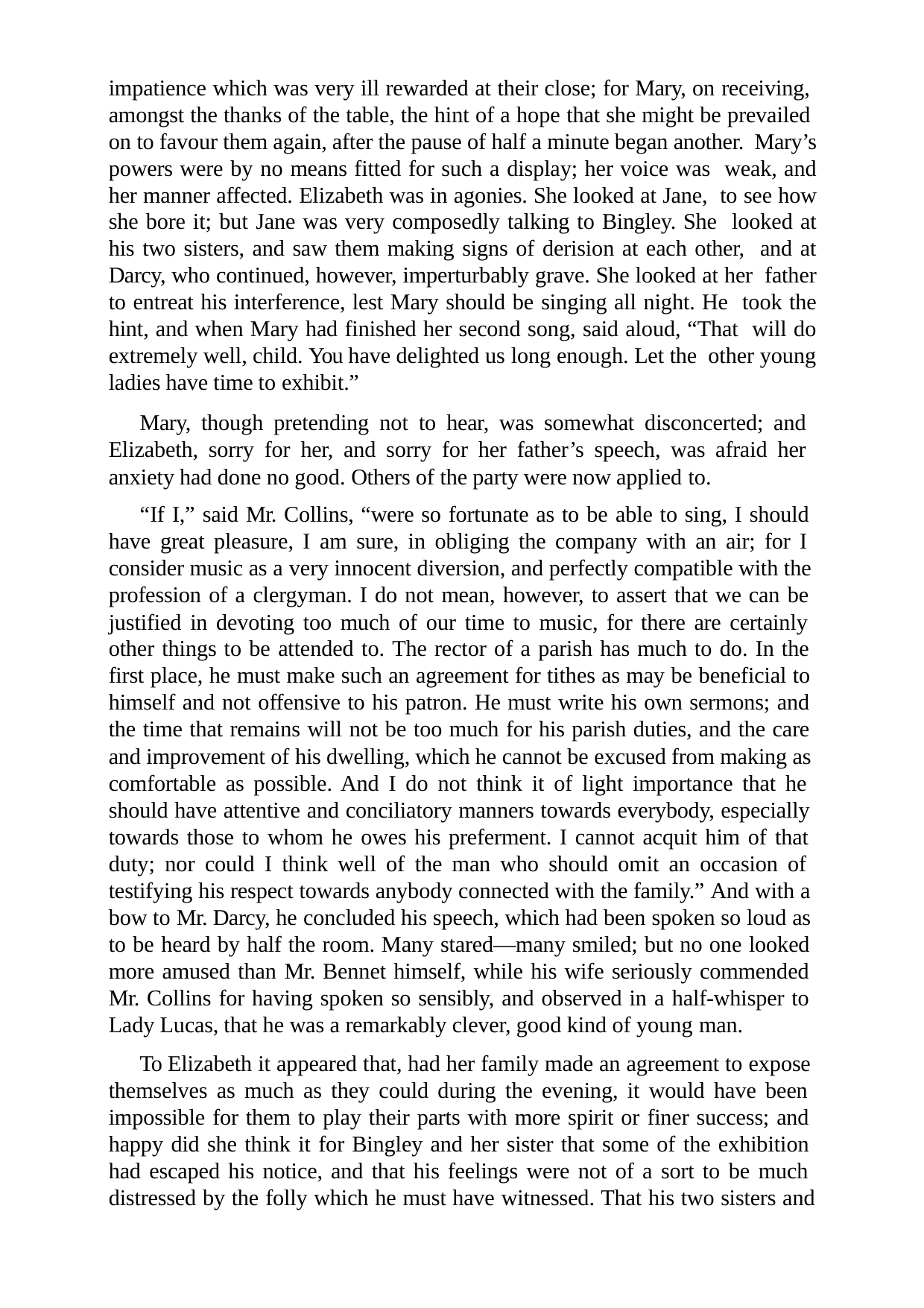

impatience which was very ill rewarded at their close; for Mary, on receiving,  amongst the thanks of the table, the hint of a hope that she might be prevailed  on to favour them again, after the pause of half a minute began another.  Mary’s powers were by no means fitted for such a display; her voice was  weak, and her manner affected. Elizabeth was in agonies. She looked at Jane,  to see how she bore it; but Jane was very composedly talking to Bingley. She  looked at his two sisters, and saw them making signs of derision at each other,  and at Darcy, who continued, however, imperturbably grave. She looked at her  father to entreat his interference, lest Mary should be singing all night. He  took the hint, and when Mary had finished her second song, said aloud, “That  will do extremely well, child. You have delighted us long enough. Let the  other young ladies have time to exhibit.”
Mary, though pretending not to hear, was somewhat disconcerted; and  Elizabeth, sorry for her, and sorry for her father’s speech, was afraid her  anxiety had done no good. Others of the party were now applied to.
“If I,” said Mr. Collins, “were so fortunate as to be able to sing, I should  have great pleasure, I am sure, in obliging the company with an air; for I  consider music as a very innocent diversion, and perfectly compatible with the  profession of a clergyman. I do not mean, however, to assert that we can be  justified in devoting too much of our time to music, for there are certainly  other things to be attended to. The rector of a parish has much to do. In the  first place, he must make such an agreement for tithes as may be beneficial to  himself and not offensive to his patron. He must write his own sermons; and  the time that remains will not be too much for his parish duties, and the care  and improvement of his dwelling, which he cannot be excused from making as  comfortable as possible. And I do not think it of light importance that he  should have attentive and conciliatory manners towards everybody, especially  towards those to whom he owes his preferment. I cannot acquit him of that  duty; nor could I think well of the man who should omit an occasion of  testifying his respect towards anybody connected with the family.” And with a  bow to Mr. Darcy, he concluded his speech, which had been spoken so loud as  to be heard by half the room. Many stared—many smiled; but no one looked  more amused than Mr. Bennet himself, while his wife seriously commended  Mr. Collins for having spoken so sensibly, and observed in a half-whisper to  Lady Lucas, that he was a remarkably clever, good kind of young man.
To Elizabeth it appeared that, had her family made an agreement to expose  themselves as much as they could during the evening, it would have been  impossible for them to play their parts with more spirit or finer success; and  happy did she think it for Bingley and her sister that some of the exhibition  had escaped his notice, and that his feelings were not of a sort to be much  distressed by the folly which he must have witnessed. That his two sisters and